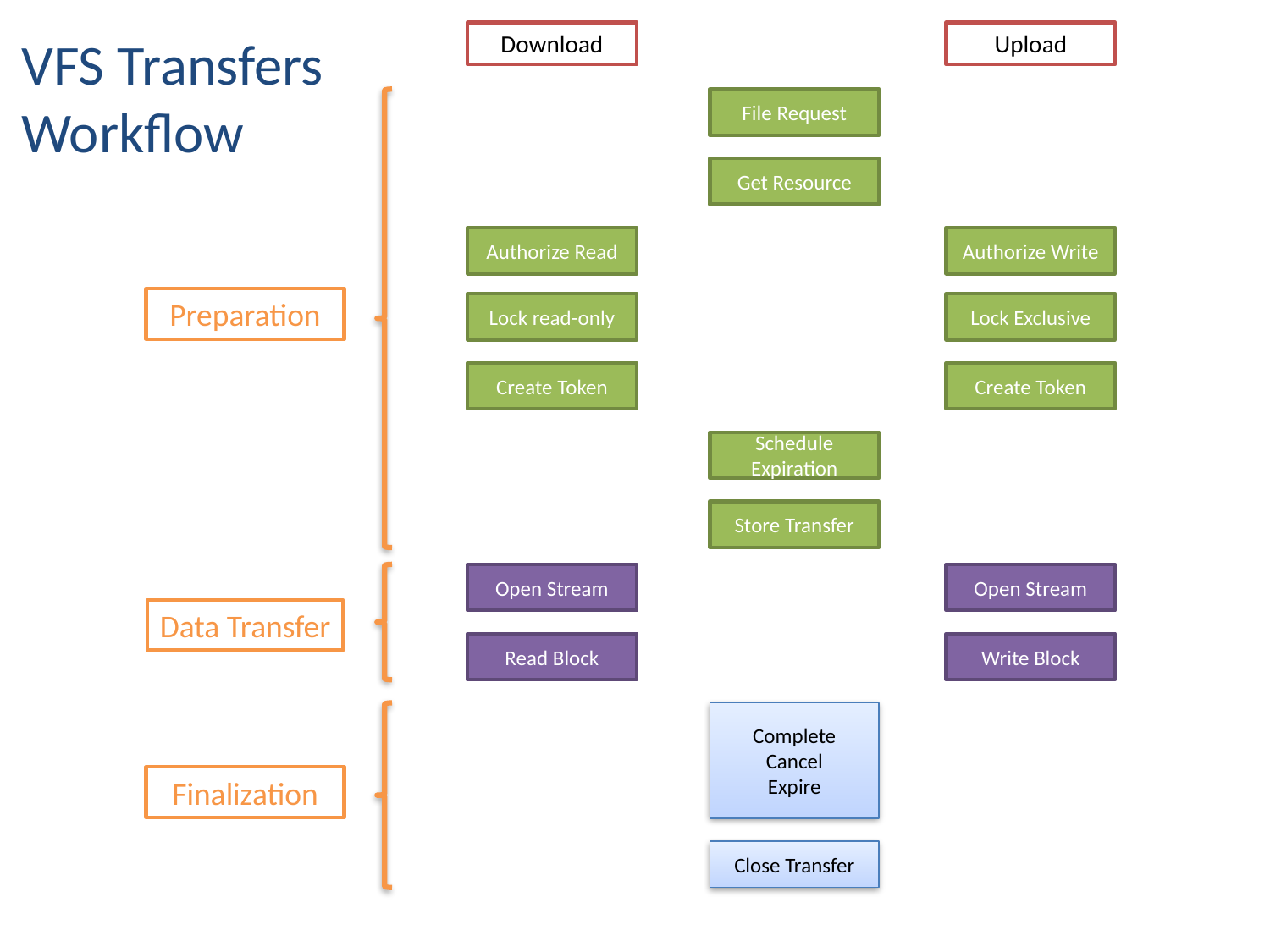

# VFS Transfers Workflow
Download
Upload

File Request
Get Resource
Authorize Read
Authorize Write
Preparation
Lock read-only
Lock Exclusive
Create Token
Create Token
Schedule Expiration
Store Transfer

Open Stream
Open Stream
Data Transfer
Read Block
Write Block

Complete
Cancel
Expire
Finalization
Close Transfer